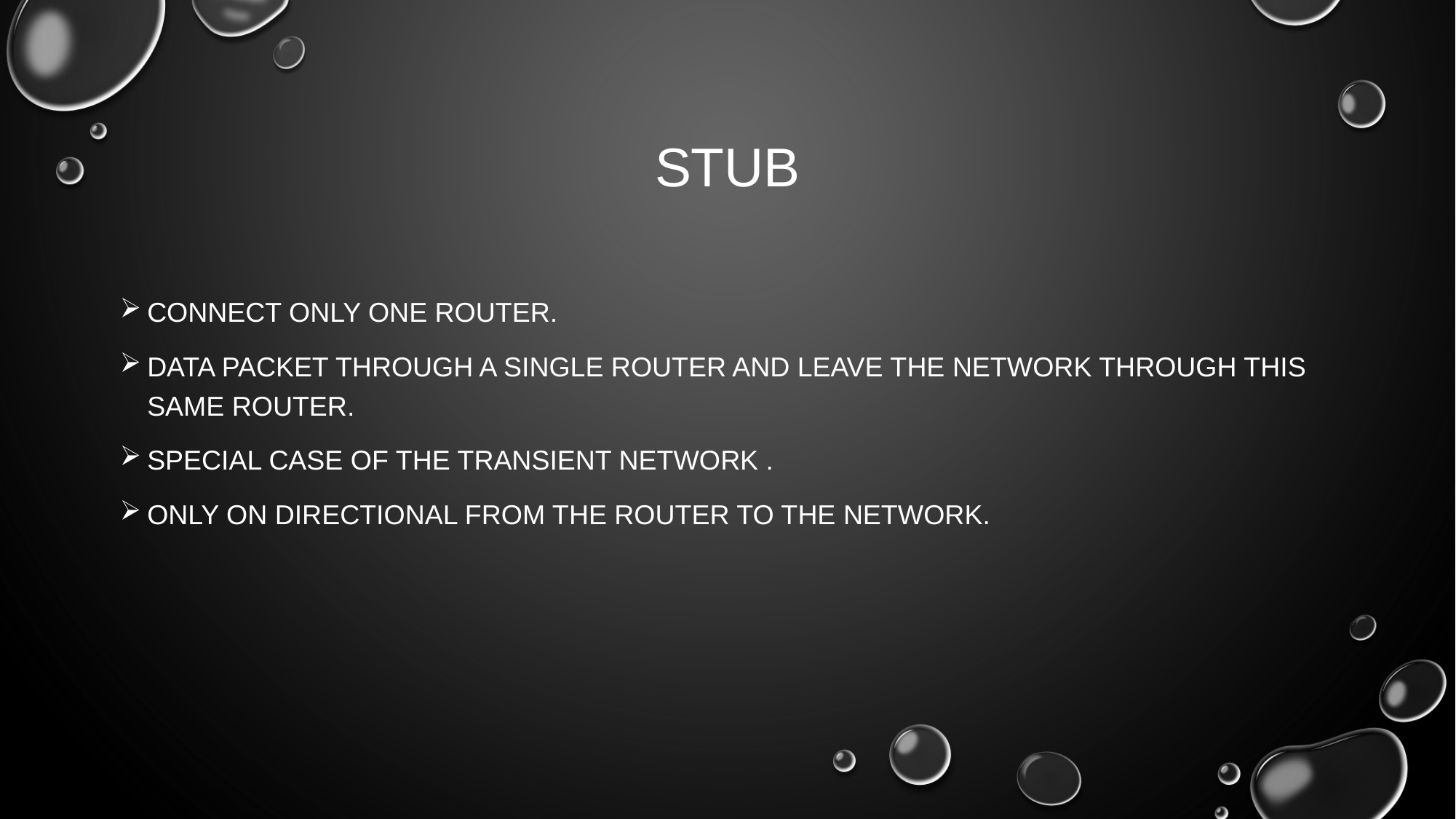

# Stub
Connect only one router.
Data packet through a single router and leave the network through this same router.
Special case of the transient network .
Only on directional from the router to the network.